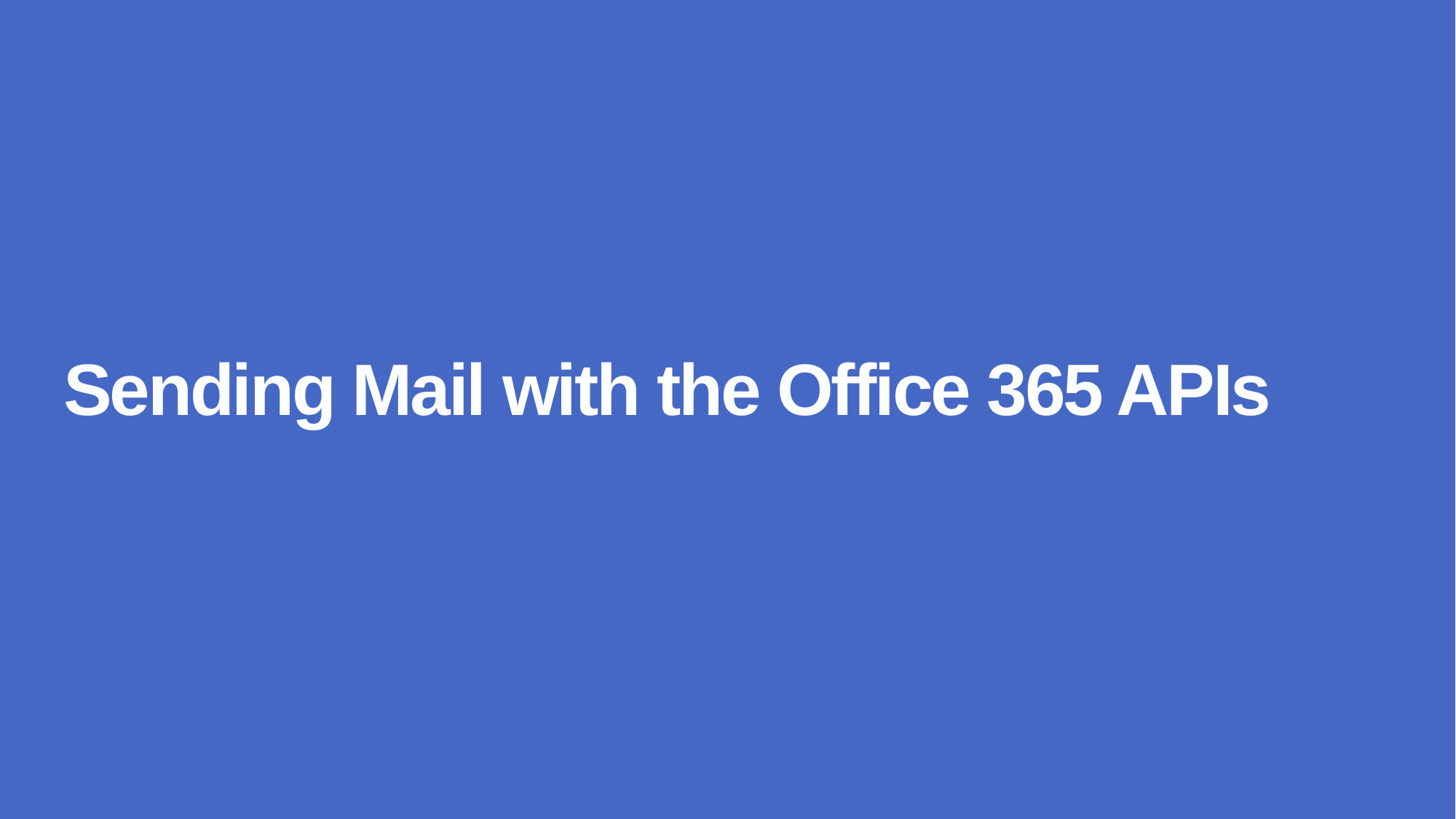

# Sending Mail with the Office 365 APIs